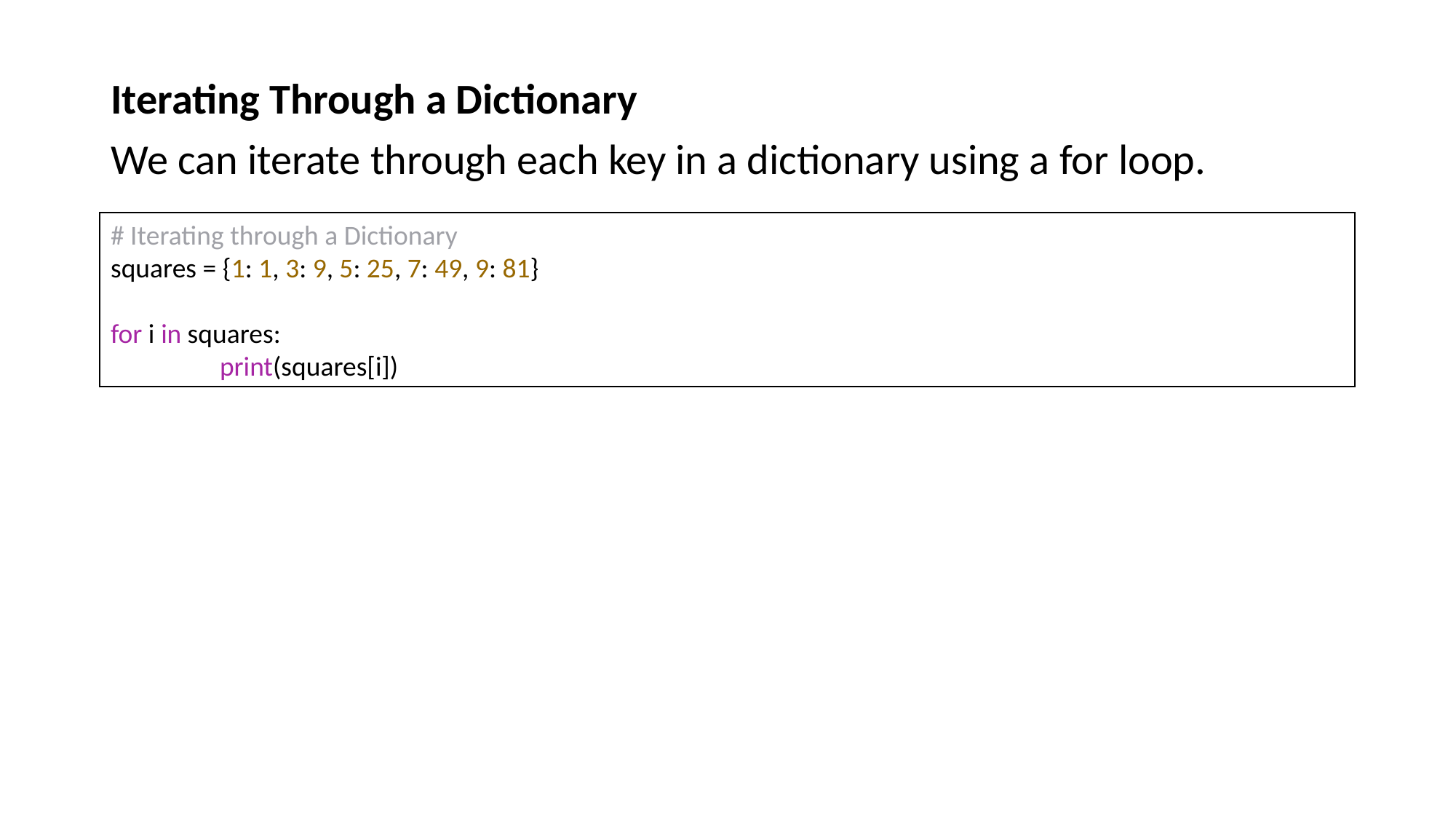

Iterating Through a Dictionary
We can iterate through each key in a dictionary using a for loop.

# Iterating through a Dictionary
squares = {1: 1, 3: 9, 5: 25, 7: 49, 9: 81}

for i in squares:
	print(squares[i])